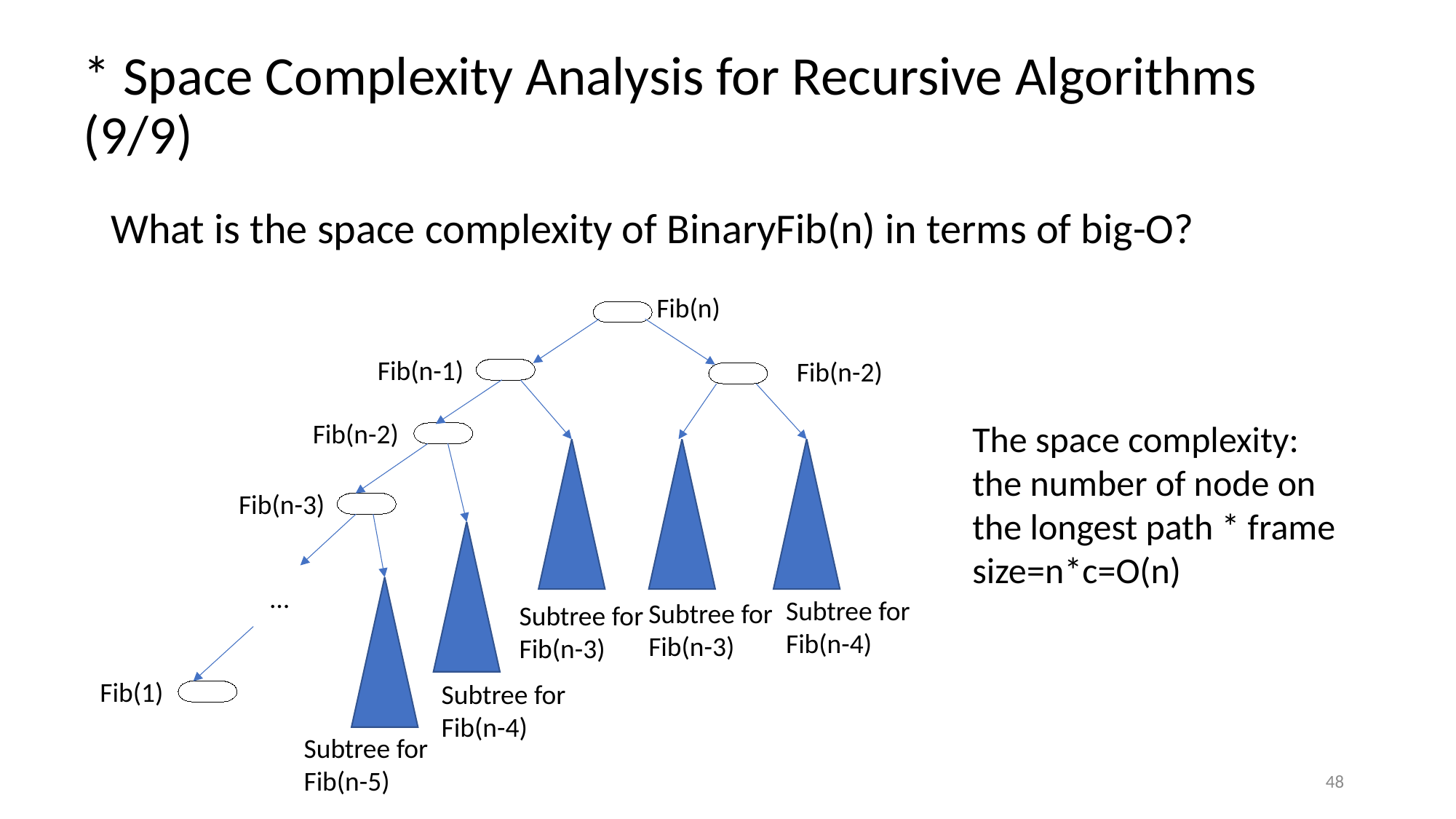

# * Space Complexity Analysis for Recursive Algorithms (9/9)

What is the space complexity of BinaryFib(n) in terms of big-O?
Fib(n)

Fib(n-1)
Fib(n-2)

The space complexity: the number of node on the longest path * frame size=n*c=O(n)
Fib(n-2)

Fib(n-3)

…

Subtree for
Fib(n-4)
Subtree for
Fib(n-3)
Subtree for
Fib(n-3)
Fib(1)
Subtree for
Fib(n-4)

Subtree for
Fib(n-5)
48